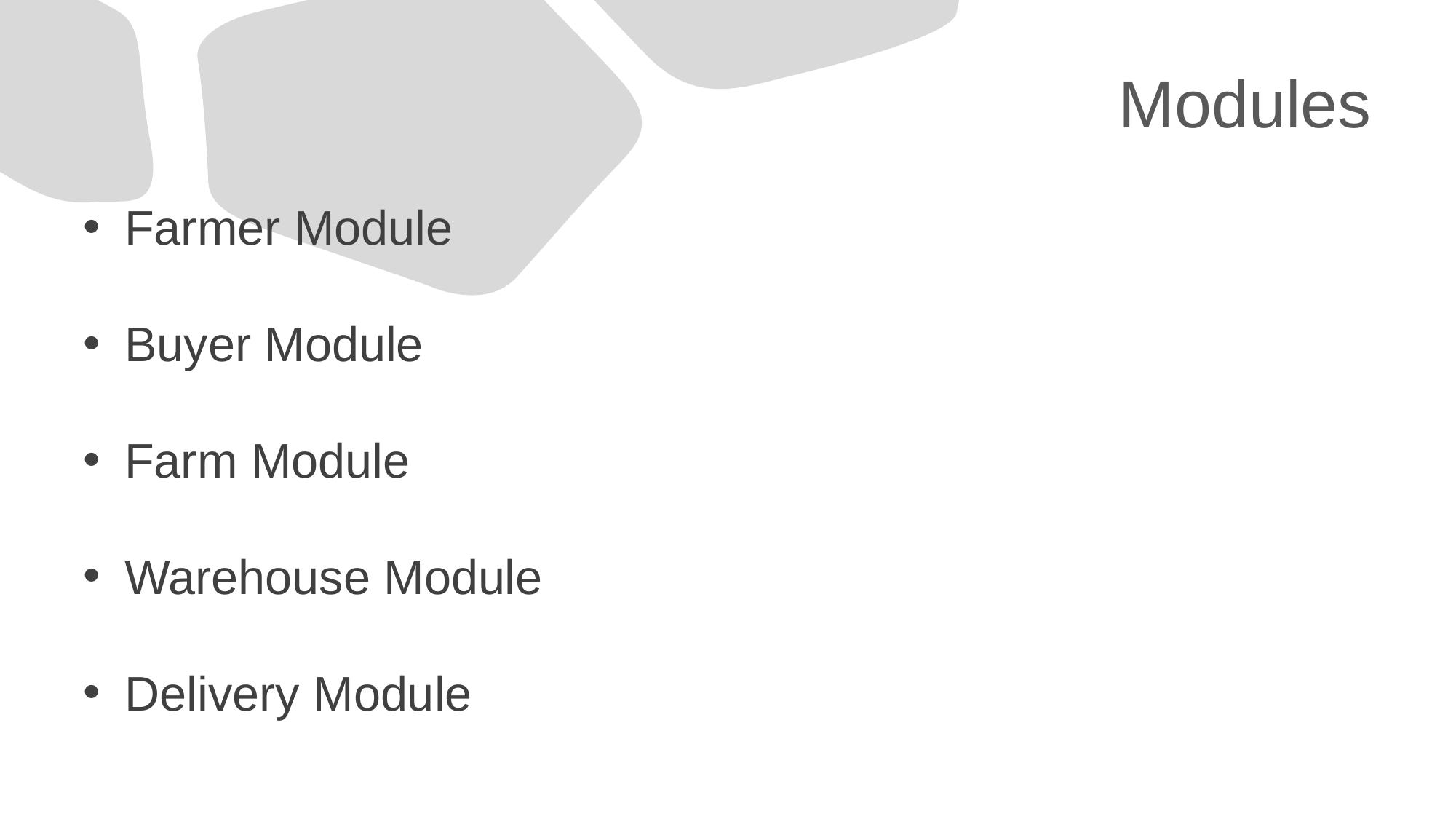

# Modules
Farmer Module

Buyer Module

Farm Module

Warehouse Module

Delivery Module